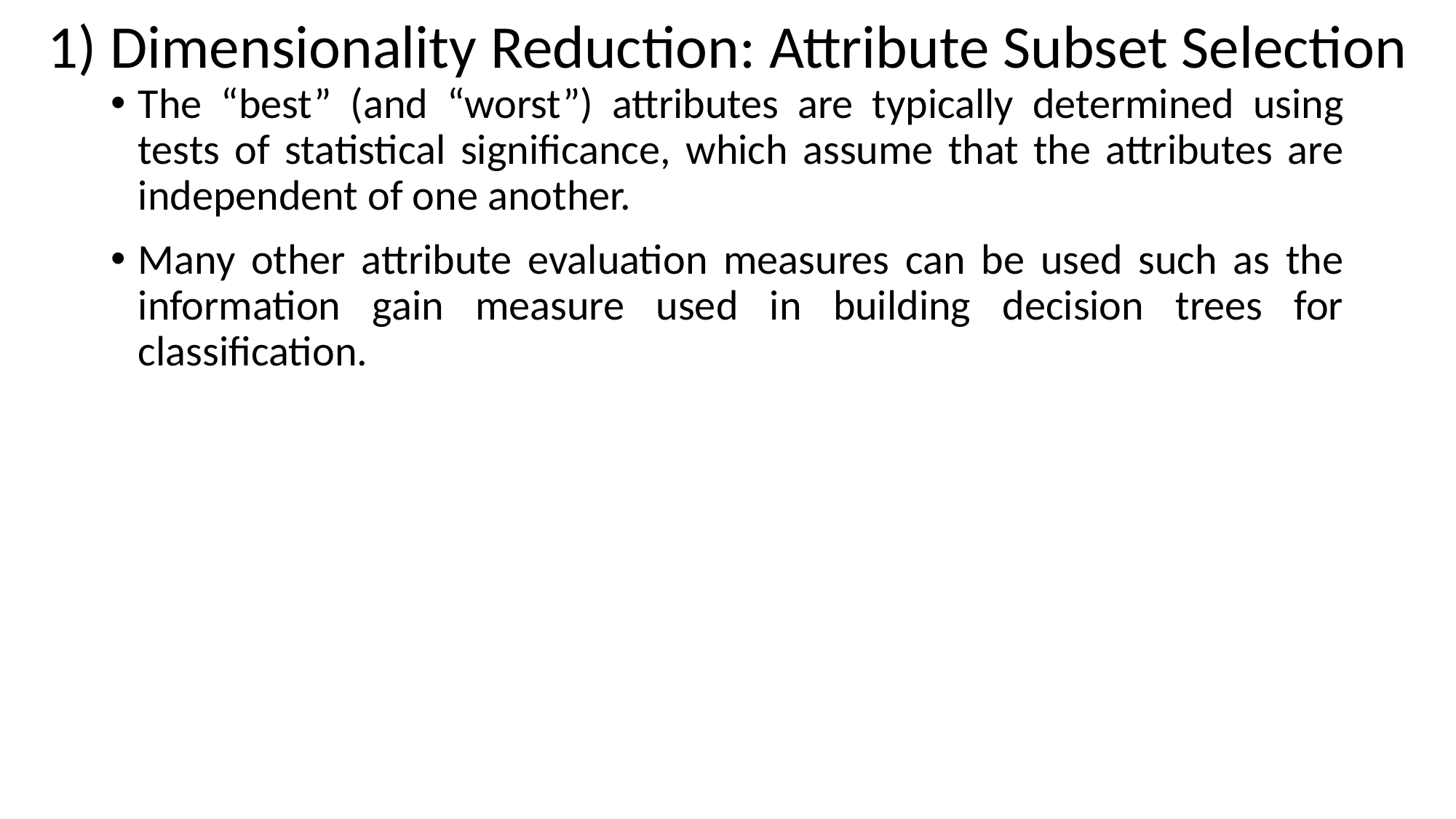

# 1) Dimensionality Reduction: Attribute Subset Selection
The “best” (and “worst”) attributes are typically determined using tests of statistical significance, which assume that the attributes are independent of one another.
Many other attribute evaluation measures can be used such as the information gain measure used in building decision trees for classification.